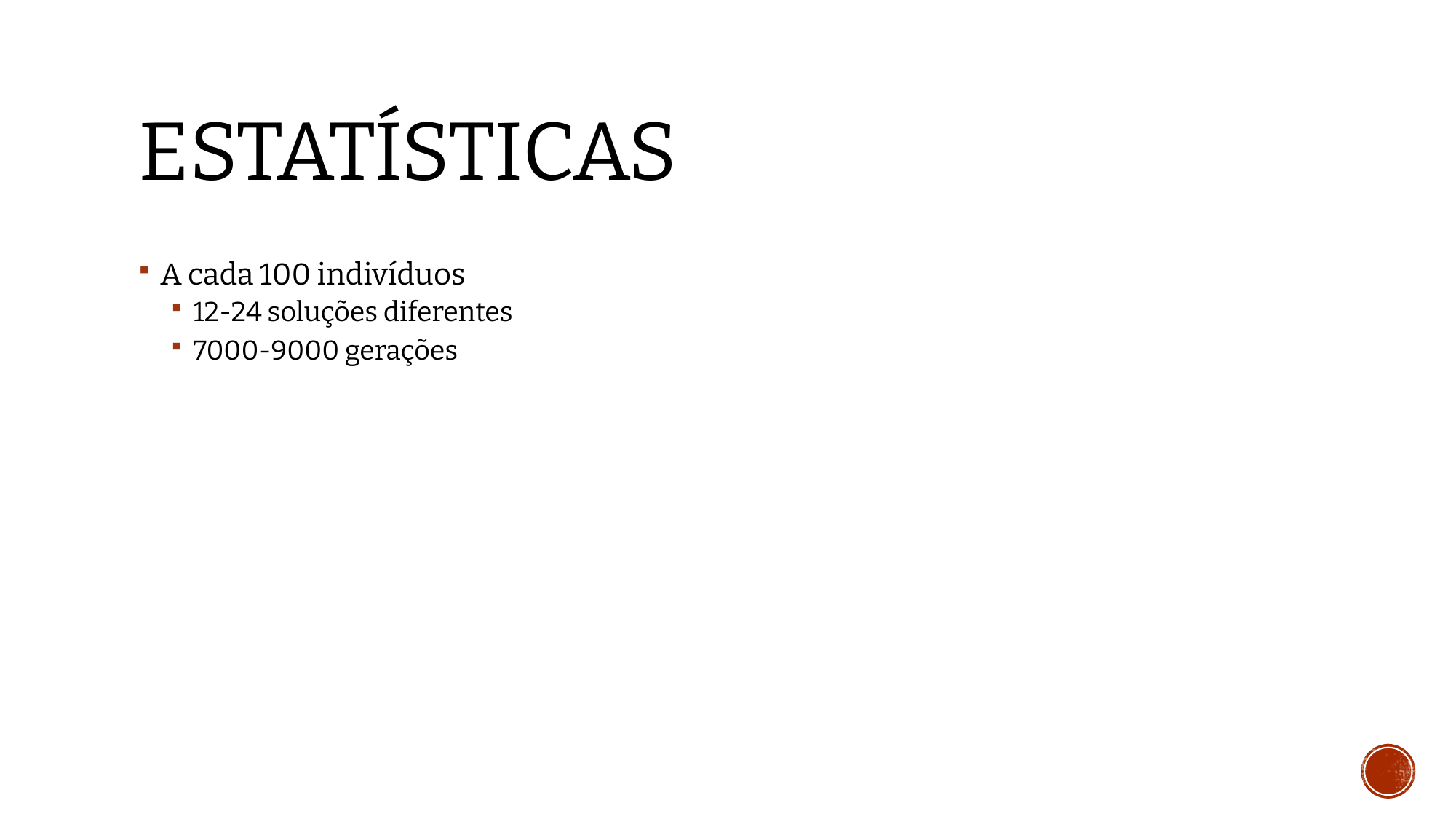

# Estatísticas
A cada 100 indivíduos
12-24 soluções diferentes
7000-9000 gerações